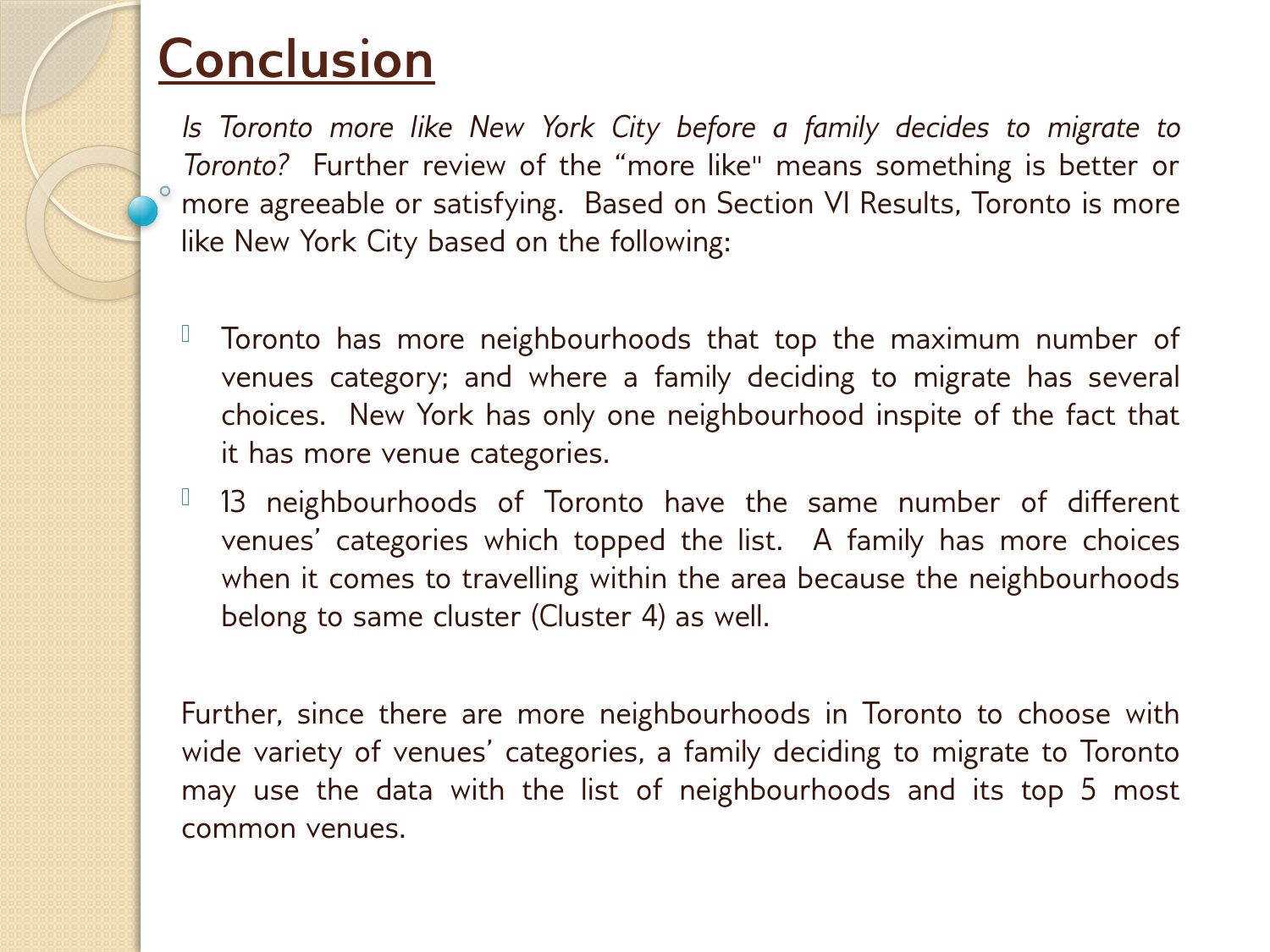

# Conclusion
Is Toronto more like New York City before a family decides to migrate to Toronto?  Further review of the “more like" means something is better or more agreeable or satisfying.  Based on Section VI Results, Toronto is more like New York City based on the following:

Toronto has more neighbourhoods that top the maximum number of venues category; and where a family deciding to migrate has several choices.  New York has only one neighbourhood inspite of the fact that it has more venue categories.
13 neighbourhoods of Toronto have the same number of different venues’ categories which topped the list.  A family has more choices when it comes to travelling within the area because the neighbourhoods belong to same cluster (Cluster 4) as well.

Further, since there are more neighbourhoods in Toronto to choose with wide variety of venues’ categories, a family deciding to migrate to Toronto may use the data with the list of neighbourhoods and its top 5 most common venues.